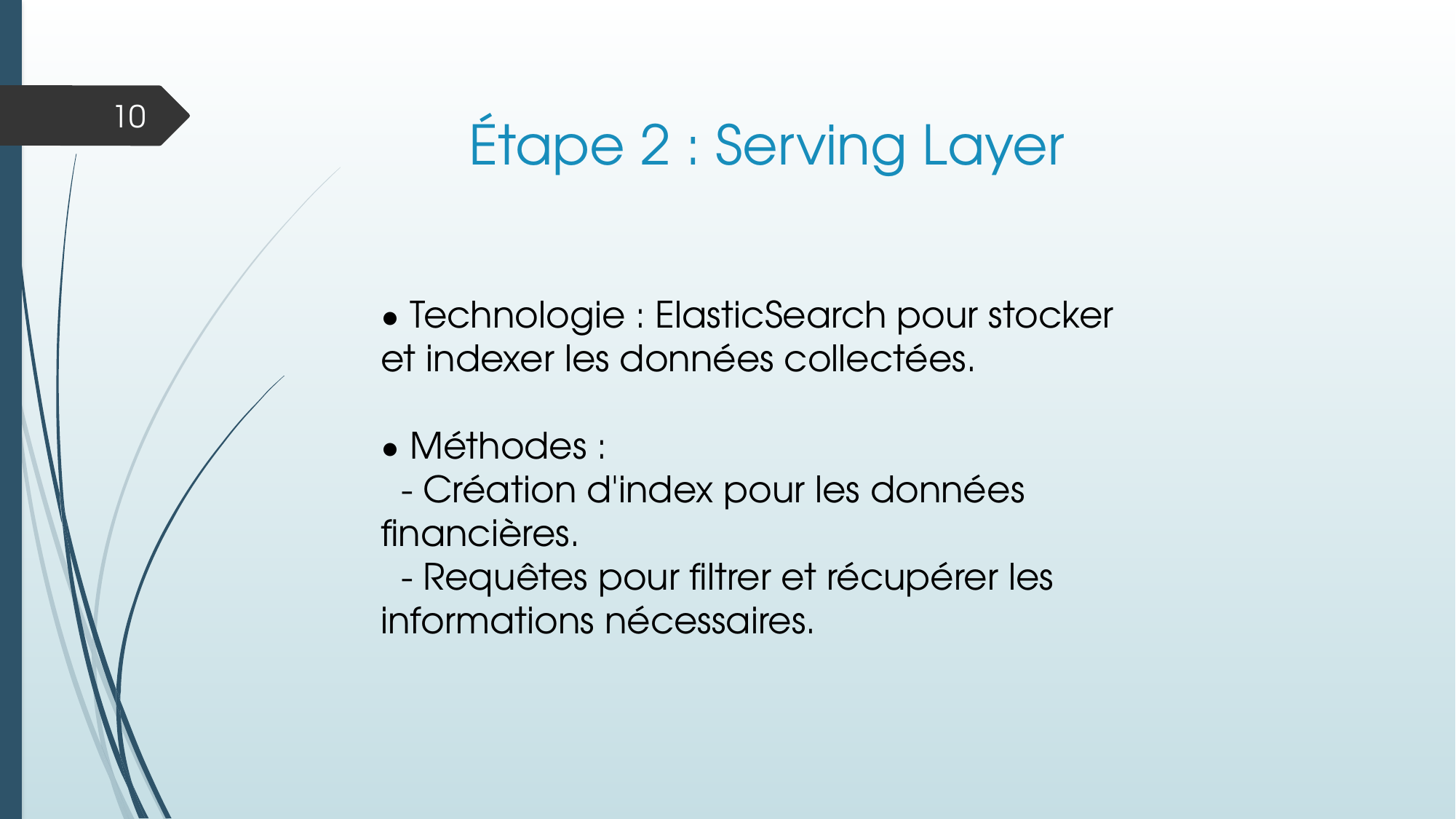

10
Étape 2 : Serving Layer
• Technologie : ElasticSearch pour stocker et indexer les données collectées.

• Méthodes :
  - Création d'index pour les données financières.
  - Requêtes pour filtrer et récupérer les informations nécessaires.